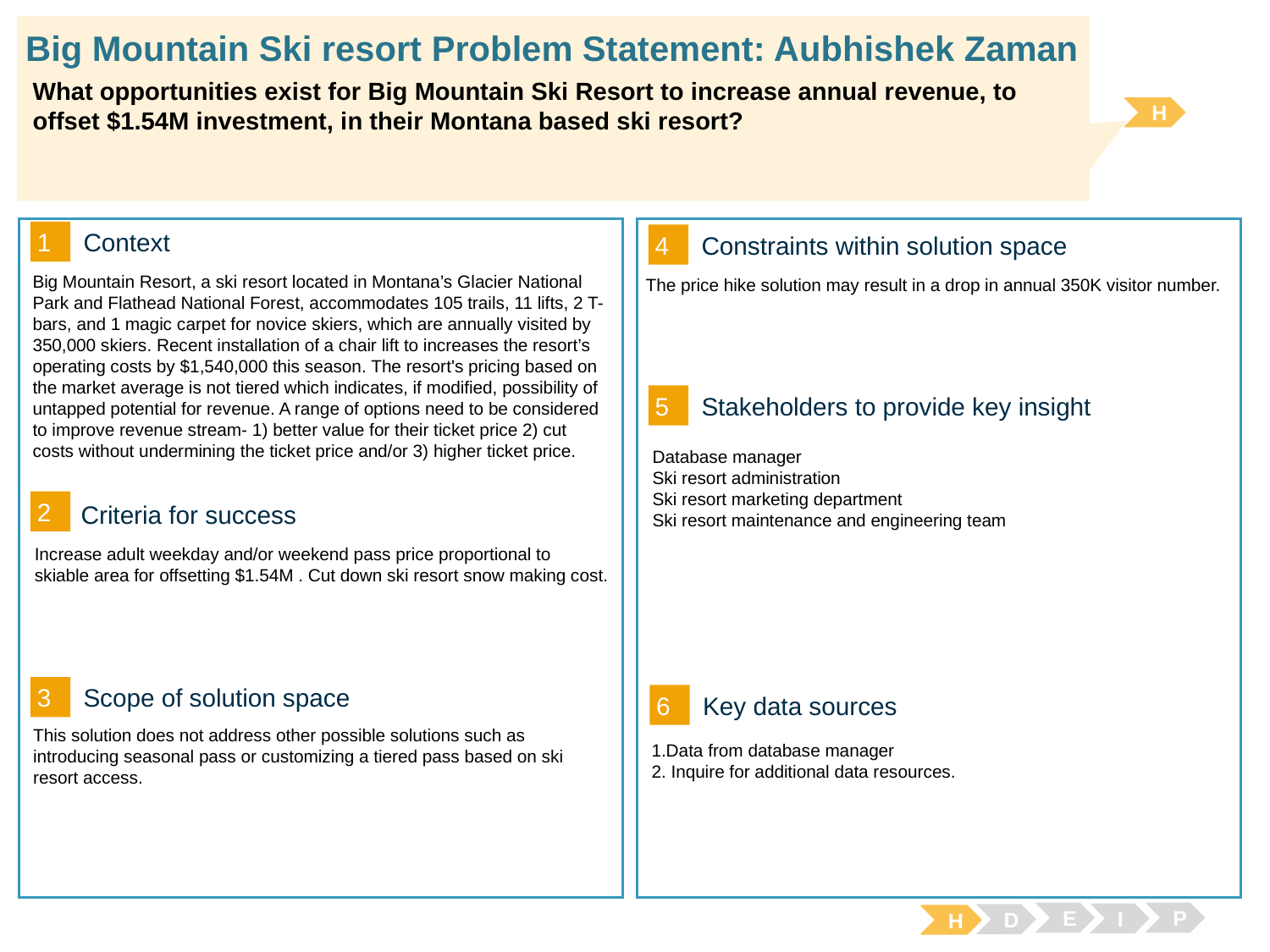

# Big Mountain Ski resort Problem Statement: Aubhishek Zaman
What opportunities exist for Big Mountain Ski Resort to increase annual revenue, to offset $1.54M investment, in their Montana based ski resort?
H

1
4
Context
Constraints within solution space
Big Mountain Resort, a ski resort located in Montana’s Glacier National Park and Flathead National Forest, accommodates 105 trails, 11 lifts, 2 T-bars, and 1 magic carpet for novice skiers, which are annually visited by 350,000 skiers. Recent installation of a chair lift to increases the resort’s operating costs by $1,540,000 this season. The resort's pricing based on the market average is not tiered which indicates, if modified, possibility of untapped potential for revenue. A range of options need to be considered to improve revenue stream- 1) better value for their ticket price 2) cut costs without undermining the ticket price and/or 3) higher ticket price.
The price hike solution may result in a drop in annual 350K visitor number.
5
Stakeholders to provide key insight
Database manager
Ski resort administration
Ski resort marketing department
Ski resort maintenance and engineering team

2
Criteria for success
Increase adult weekday and/or weekend pass price proportional to skiable area for offsetting $1.54M . Cut down ski resort snow making cost.

3
Scope of solution space
6
Key data sources
This solution does not address other possible solutions such as introducing seasonal pass or customizing a tiered pass based on ski resort access.
1.Data from database manager
2. Inquire for additional data resources.
E
P
I
D
H